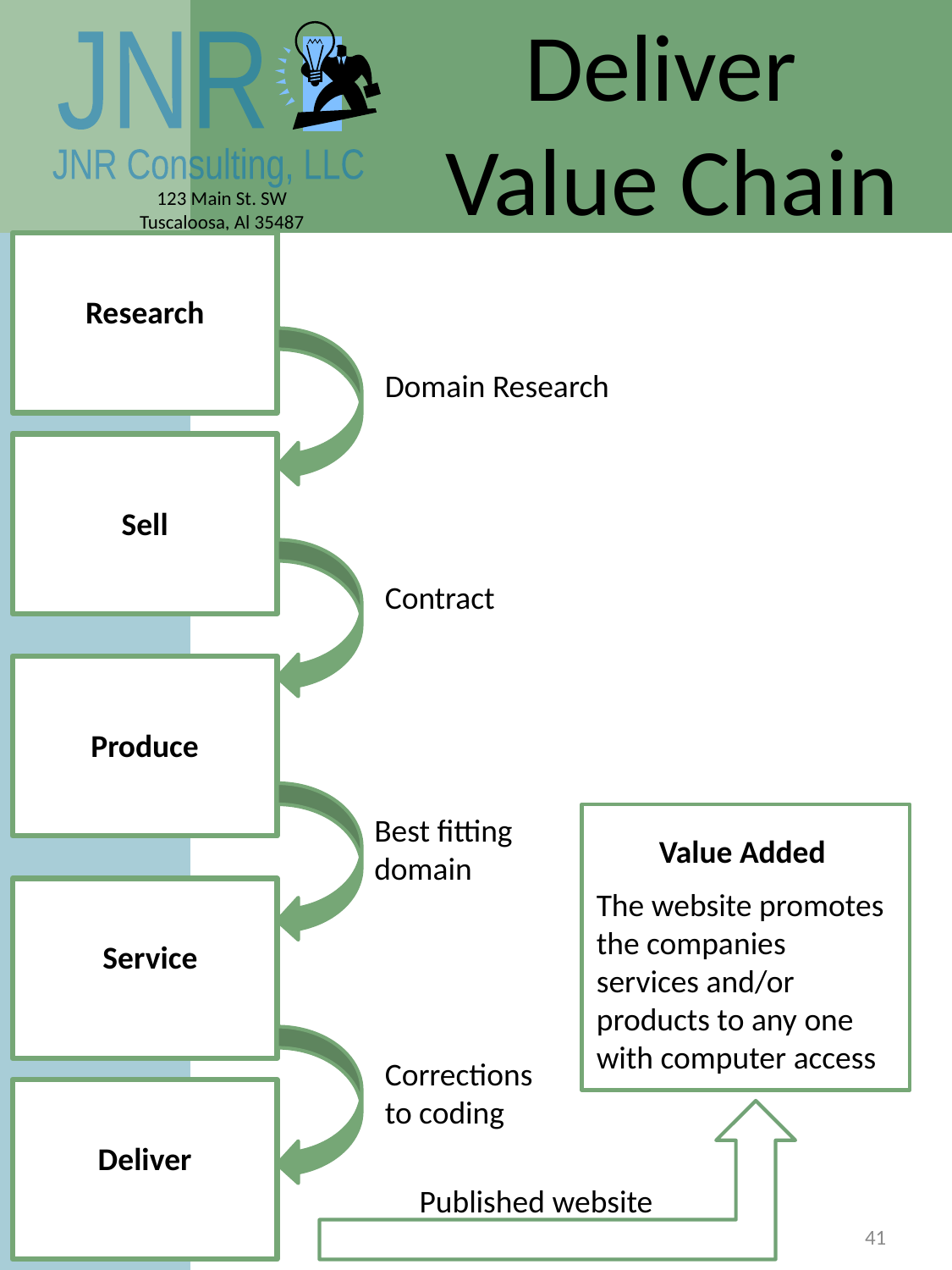

Deliver
Value Chain

Research
Domain Research
Sell
Contract
Produce
Best fitting domain
Value Added
The website promotes the companies services and/or products to any one with computer access
Service
Corrections to coding
Deliver
Published website
41